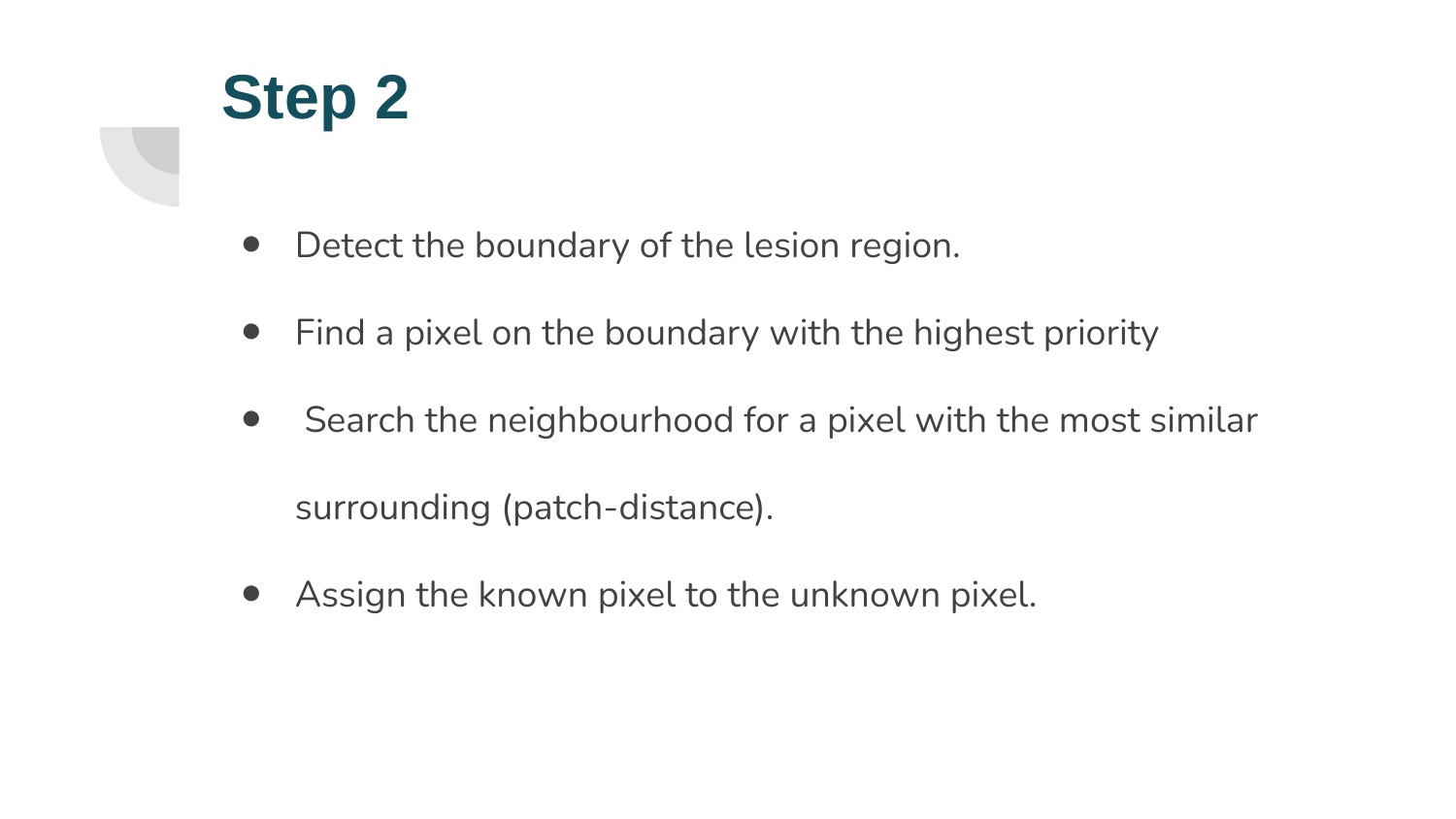

# Step 2
Detect the boundary of the lesion region.
Find a pixel on the boundary with the highest priority
 Search the neighbourhood for a pixel with the most similar surrounding (patch-distance).
Assign the known pixel to the unknown pixel.